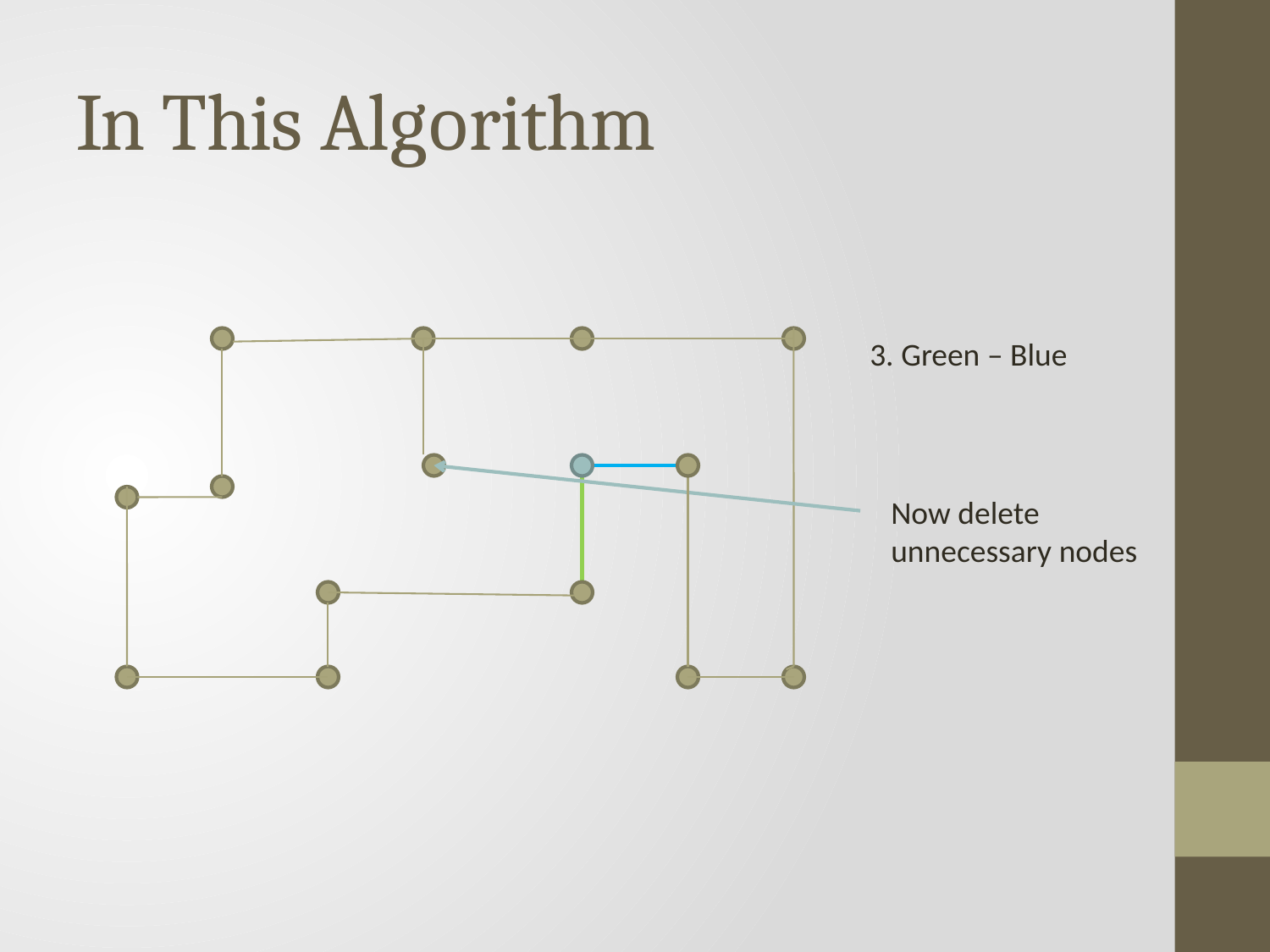

# In This Algorithm

3. Green – Blue

Now delete unnecessary nodes